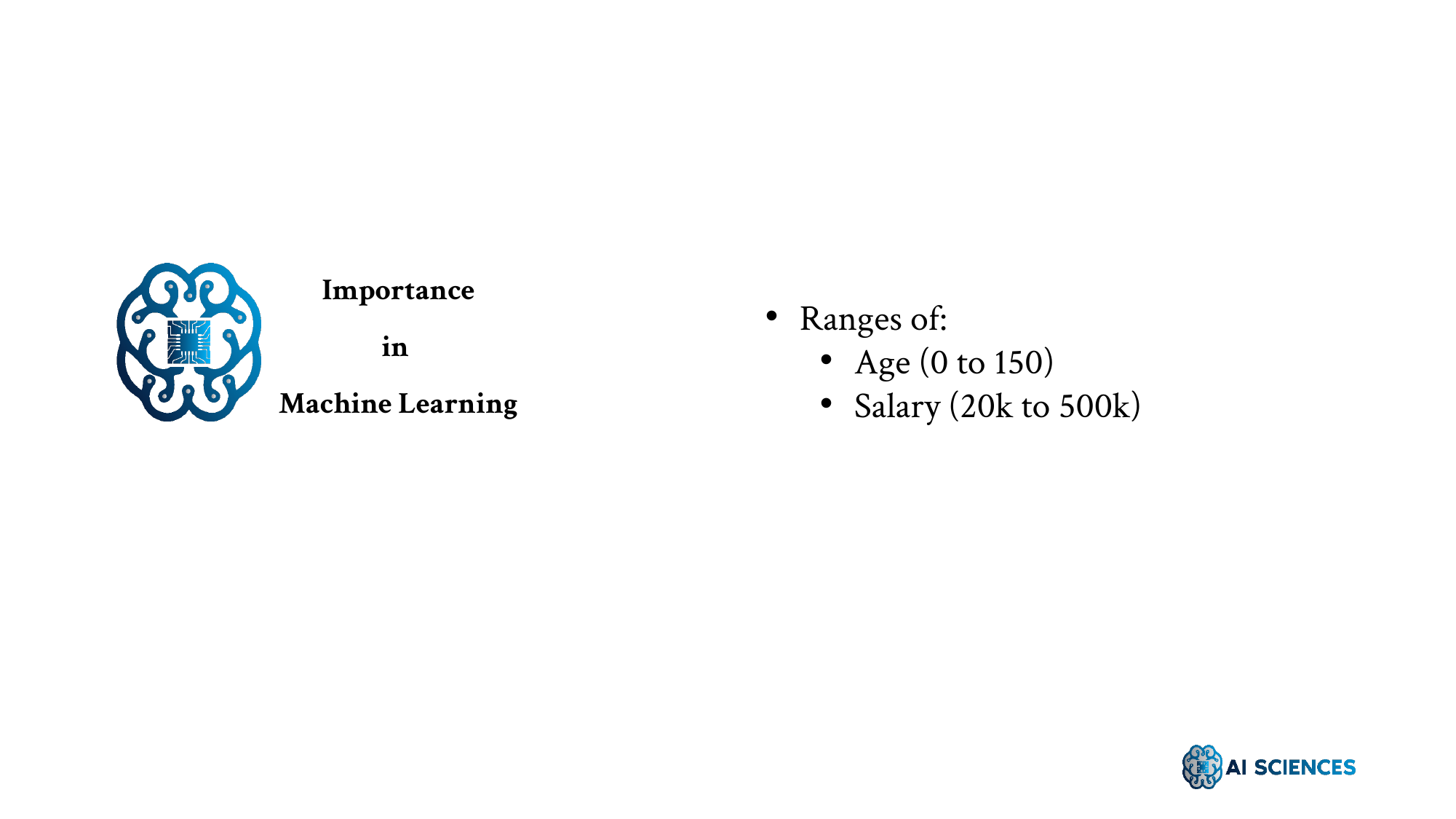

Importance
in
Machine Learning
Ranges of:
Age (0 to 150)
Salary (20k to 500k)